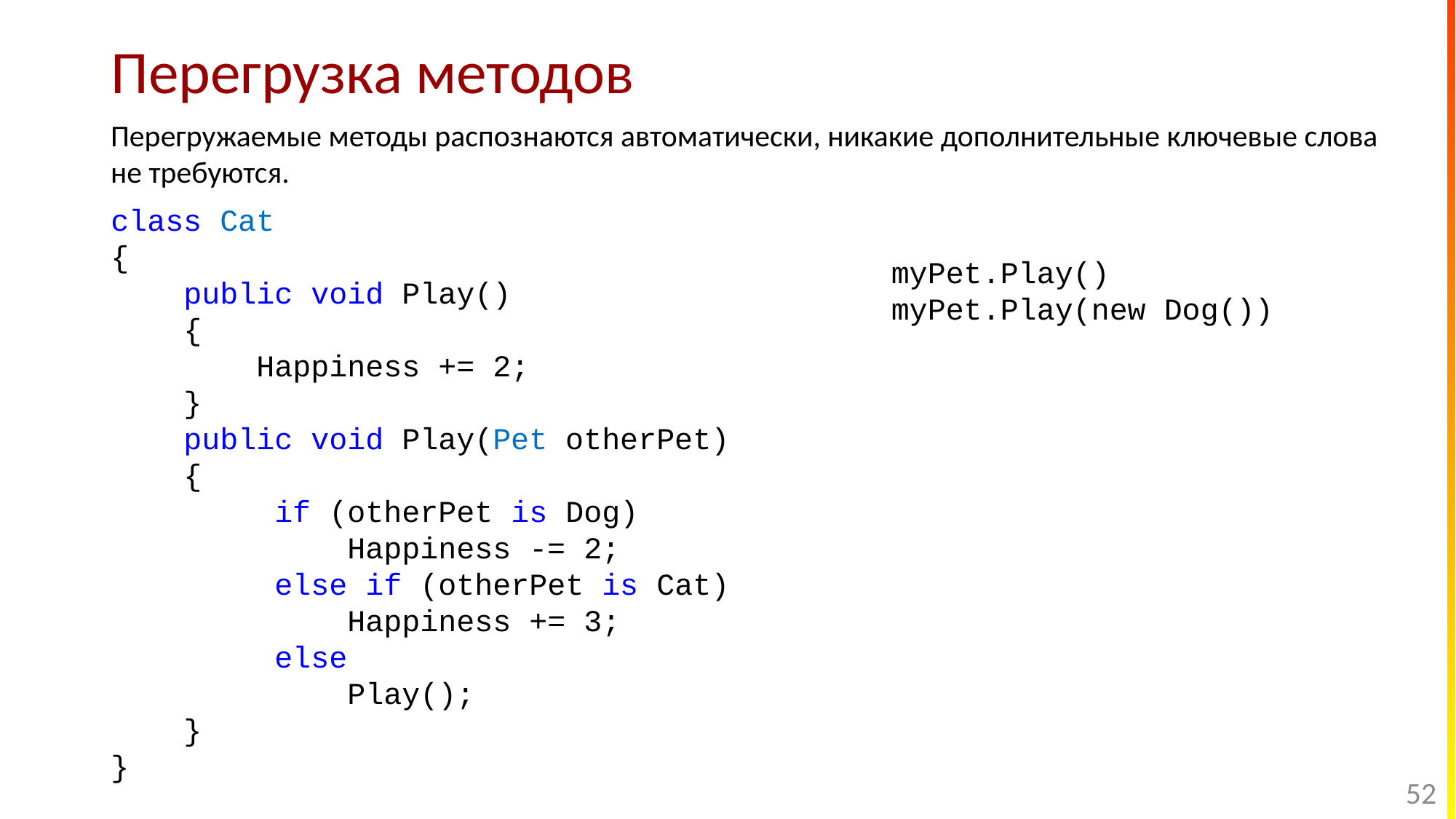

# Перегрузка методов
Перегружаемые методы распознаются автоматически, никакие дополнительные ключевые слова не требуются.
class Cat
{
    public void Play()
    {
        Happiness += 2;
    }
    public void Play(Pet otherPet)
    {
         if (otherPet is Dog)
             Happiness -= 2;
         else if (otherPet is Cat)
             Happiness += 3;
         else
             Play();
    }
}
myPet.Play()
myPet.Play(new Dog())
52